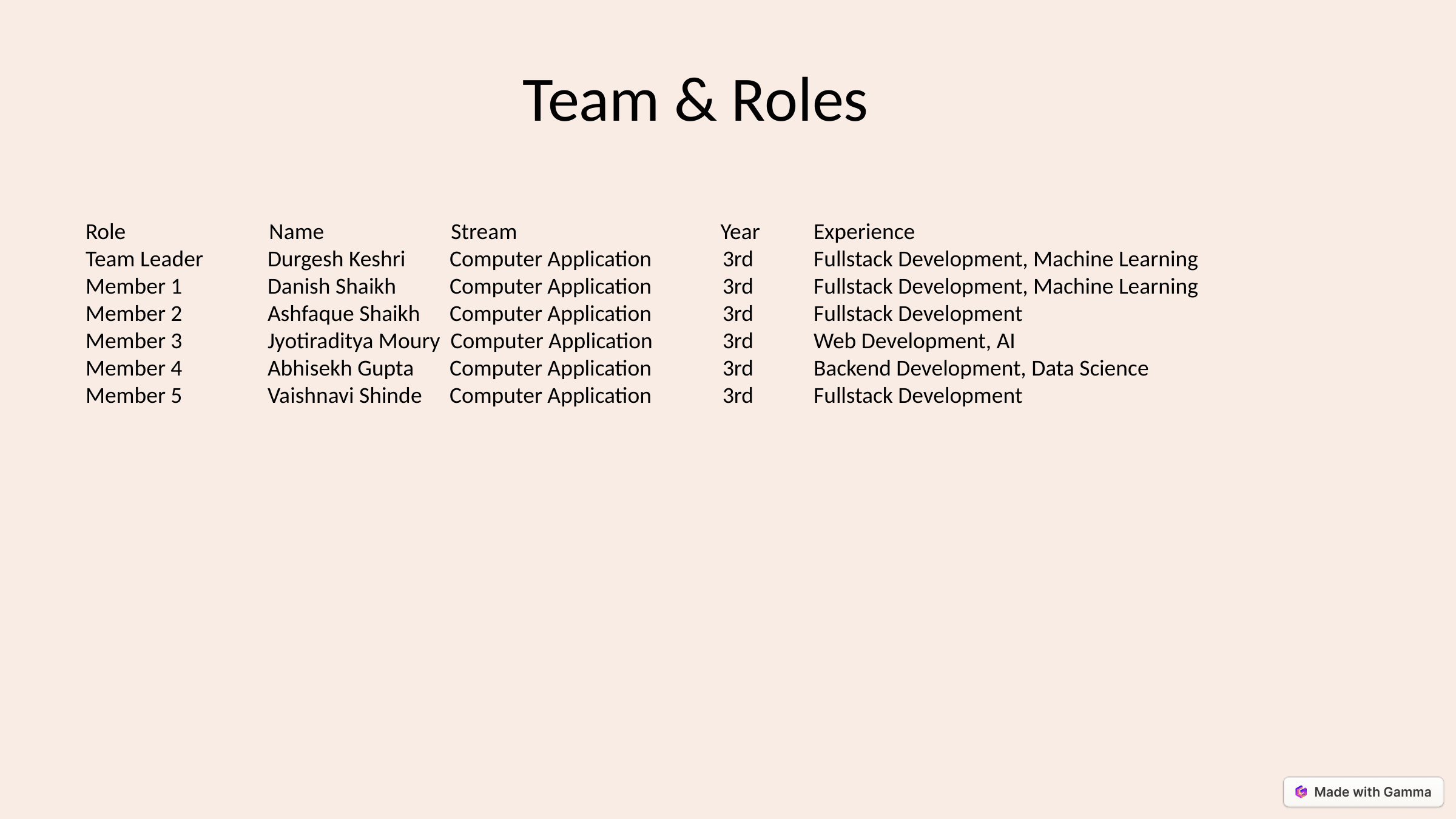

Team & Roles
Role	                  Name	                  Stream	                                   Year	Experience
Team Leader	Durgesh Keshri	Computer Application	3rd	Fullstack Development, Machine Learning
Member 1	Danish Shaikh	Computer Application	3rd	Fullstack Development, Machine Learning
Member 2	Ashfaque Shaikh	Computer Application	3rd	Fullstack Development
Member 3	Jyotiraditya Moury  Computer Application	3rd	Web Development, AI
Member 4	Abhisekh Gupta	Computer Application	3rd	Backend Development, Data Science
Member 5	Vaishnavi Shinde	Computer Application	3rd	Fullstack Development
|  |  |  |  |  |
| --- | --- | --- | --- | --- |
|  |  |  |  |  |
|  |  |  |  |  |
|  |  |  |  |  |
|  |  |  |  |  |
|  |  |  |  |  |
|  |  |  |  |  |